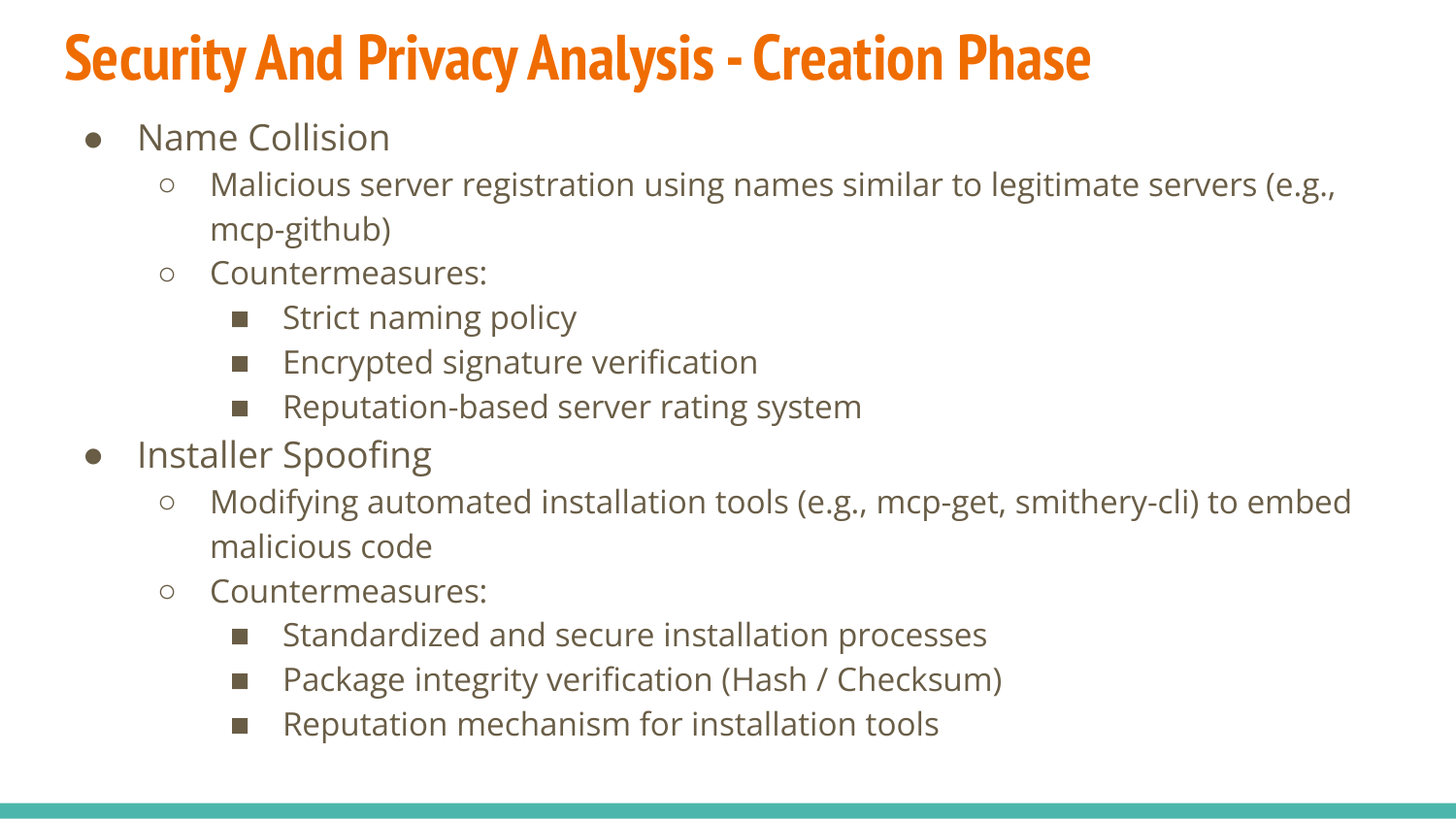

# Security And Privacy Analysis - Creation Phase
Name Collision
Malicious server registration using names similar to legitimate servers (e.g., mcp-github)
Countermeasures:
Strict naming policy
Encrypted signature verification
Reputation-based server rating system
Installer Spoofing
Modifying automated installation tools (e.g., mcp-get, smithery-cli) to embed malicious code
Countermeasures:
Standardized and secure installation processes
Package integrity verification (Hash / Checksum)
Reputation mechanism for installation tools